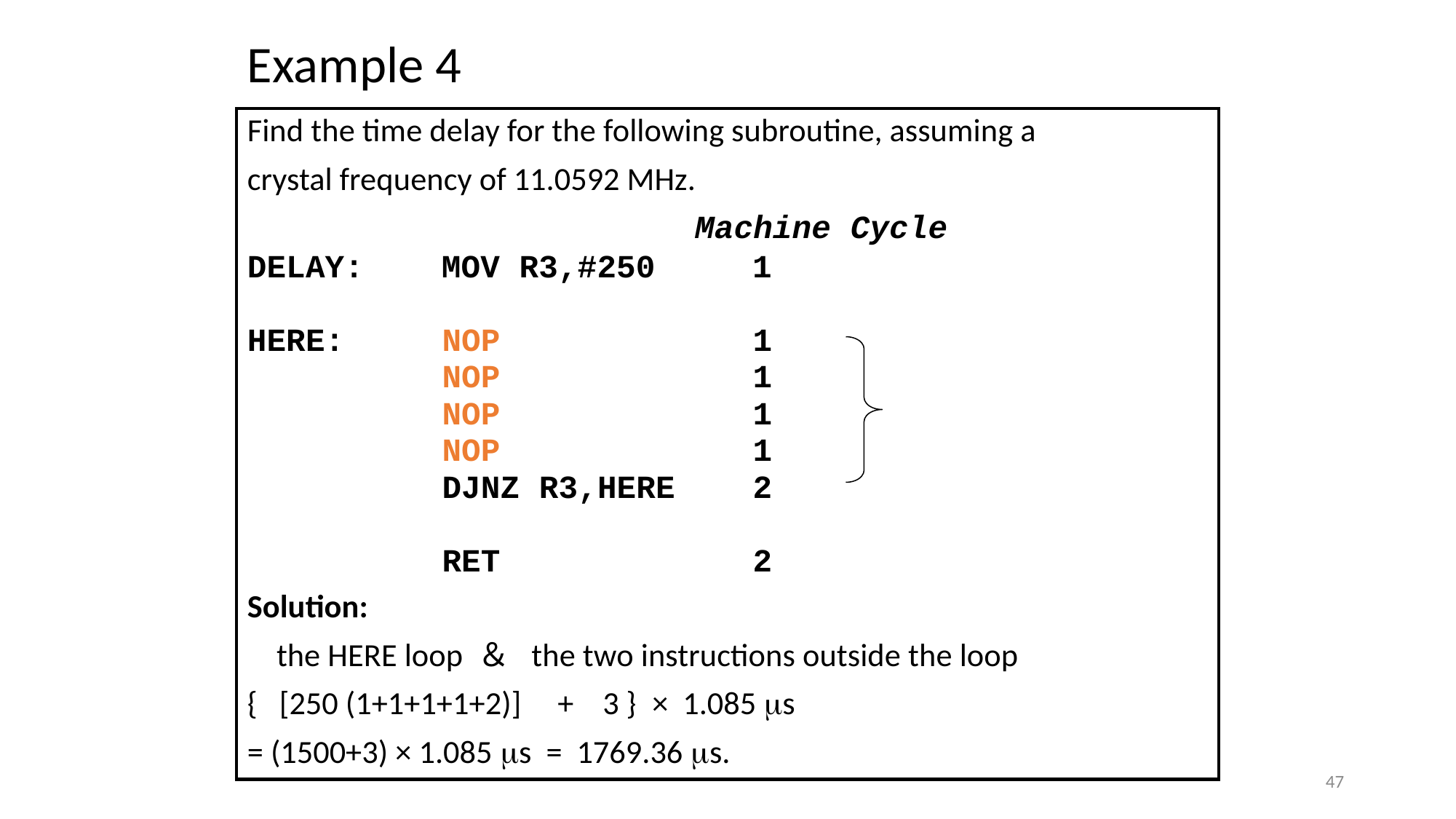

# Example 4
Find the time delay for the following subroutine, assuming a
crystal frequency of 11.0592 MHz.
                       Machine Cycle
DELAY:    MOV R3,#250     1

HERE:     NOP             1
          NOP             1
          NOP             1
          NOP             1
          DJNZ R3,HERE    2

          RET             2
Solution:
    the HERE loop ＆  the two instructions outside the loop
{   [250 (1+1+1+1+2)]     +    3 }  ×  1.085 μs
= (1500+3) × 1.085 μs  =  1769.36 μs.

47